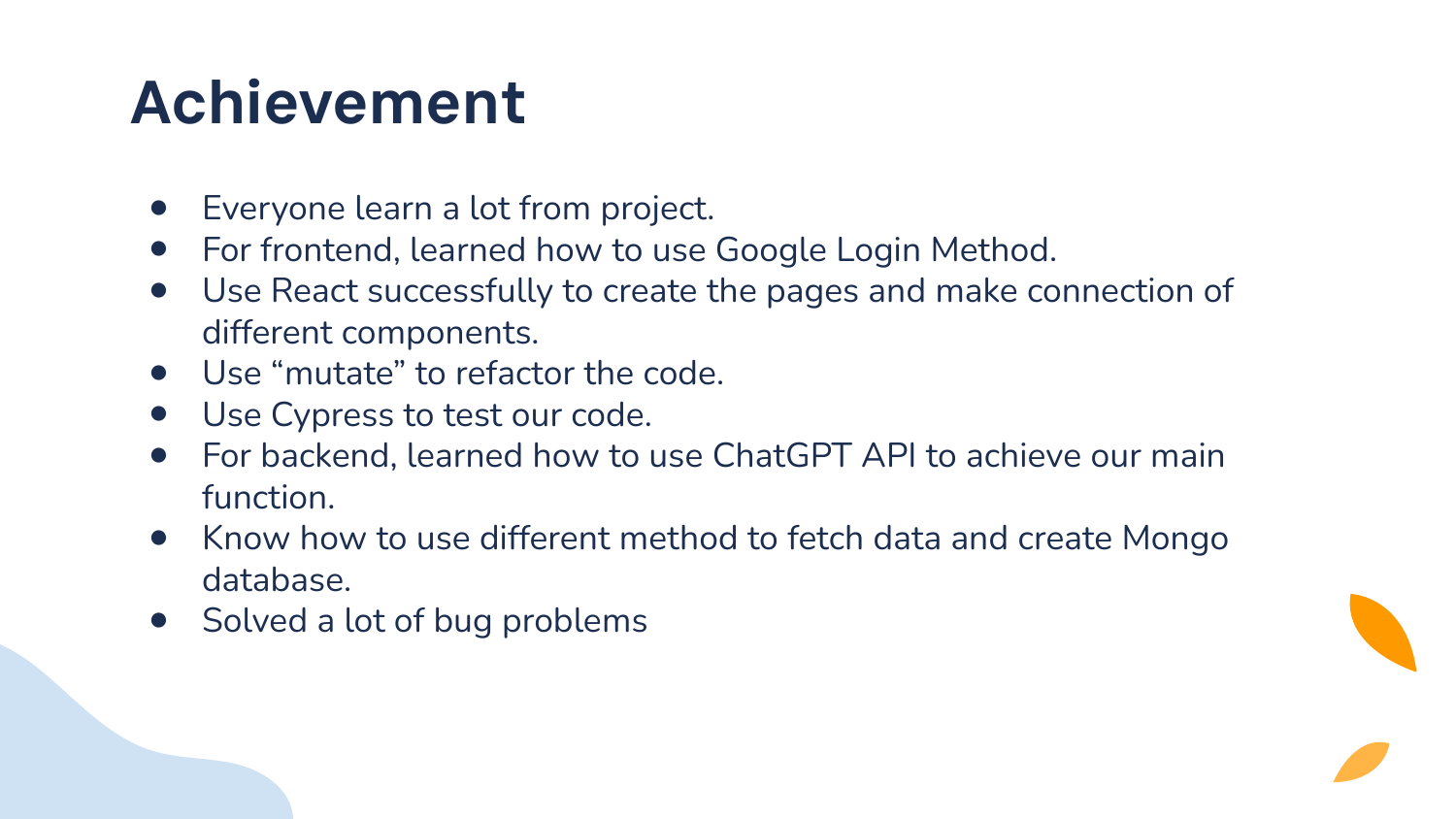

# Achievement
Everyone learn a lot from project.
For frontend, learned how to use Google Login Method.
Use React successfully to create the pages and make connection of  different components.
Use “mutate” to refactor the code.
Use Cypress to test our code.
For backend, learned how to use ChatGPT API to achieve our main function.
Know how to use different method to fetch data and create Mongo database.
Solved a lot of bug problems